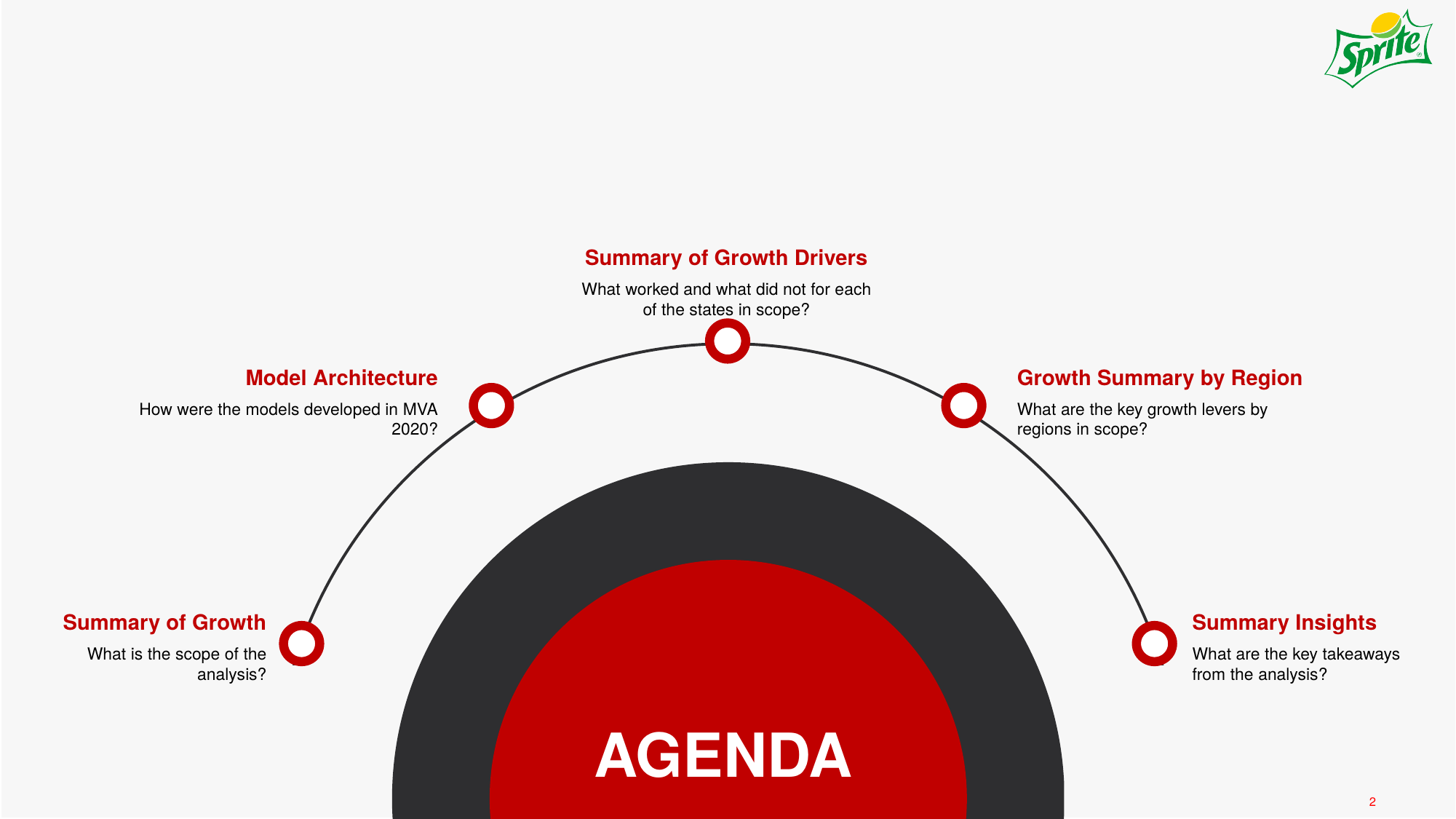

Summary of Growth Drivers
What worked and what did not for each of the states in scope?
Model Architecture
How were the models developed in MVA 2020?
Growth Summary by Region
What are the key growth levers by regions in scope?
 Summary of Growth
What is the scope of the analysis?
Summary Insights
What are the key takeaways from the analysis?
AGENDA
2